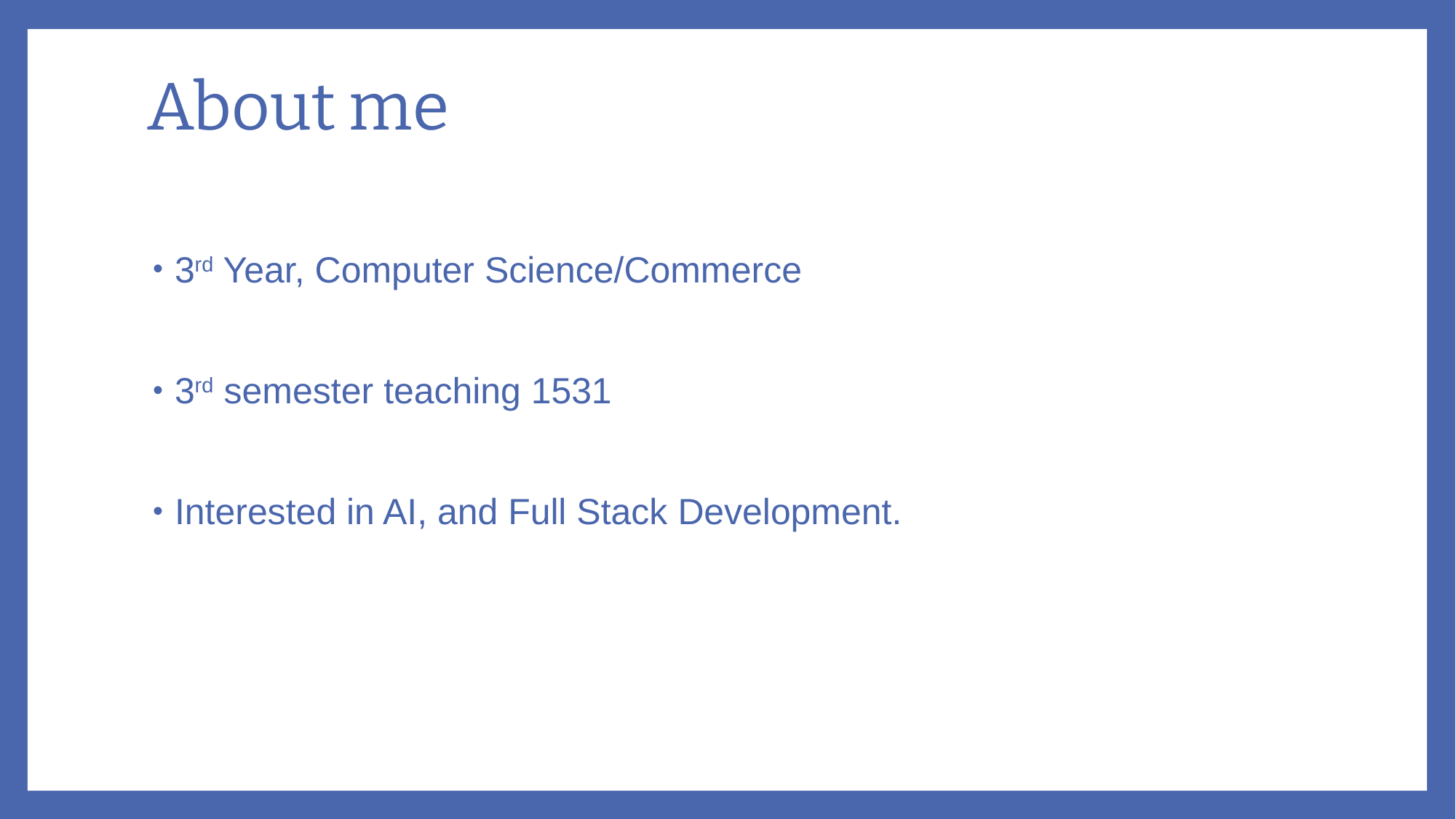

# About me
3rd Year, Computer Science/Commerce

3rd semester teaching 1531

Interested in AI, and Full Stack Development.